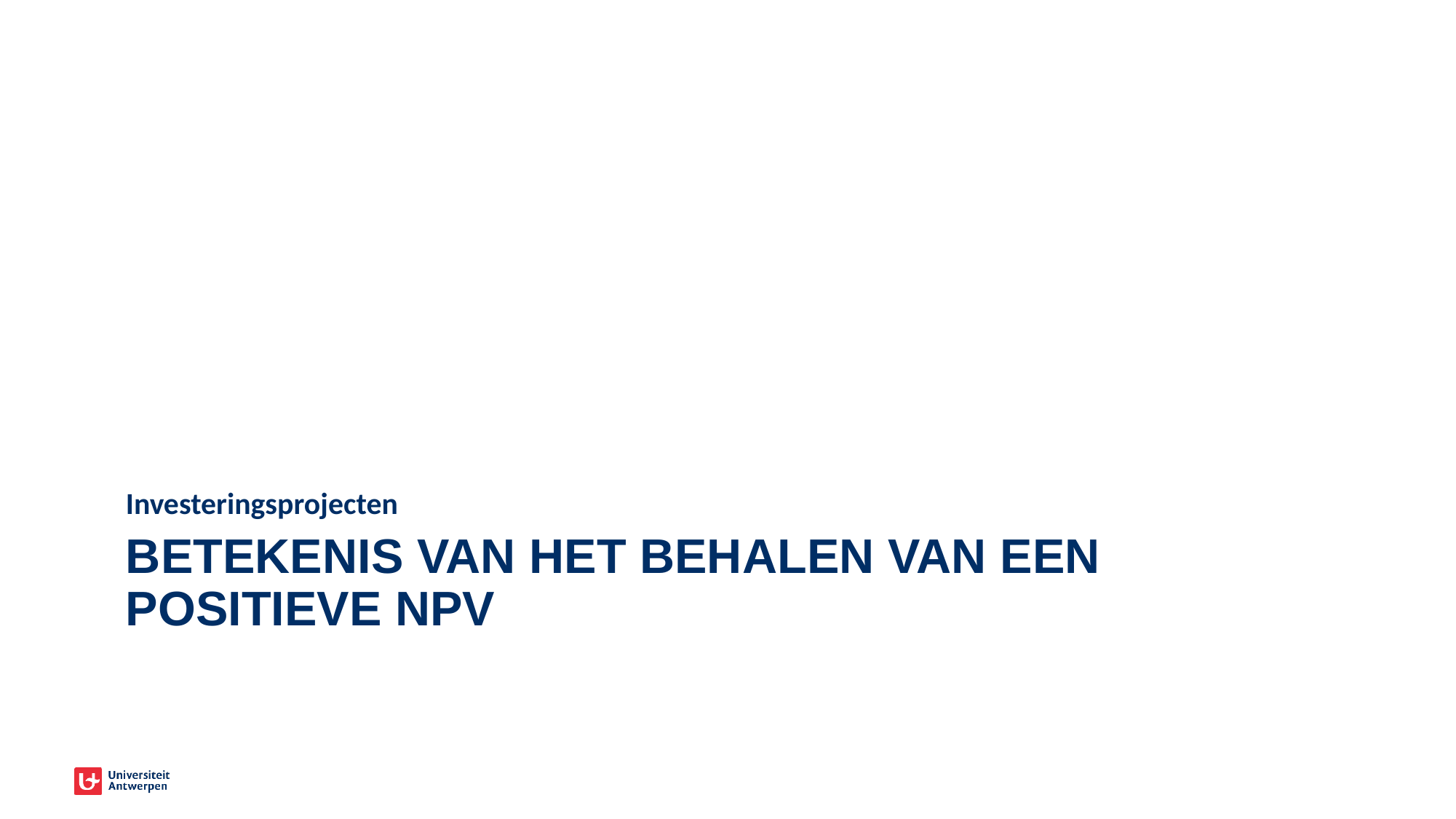

Investeringsprojecten
# Betekenis van het behalen van een positieve NPV